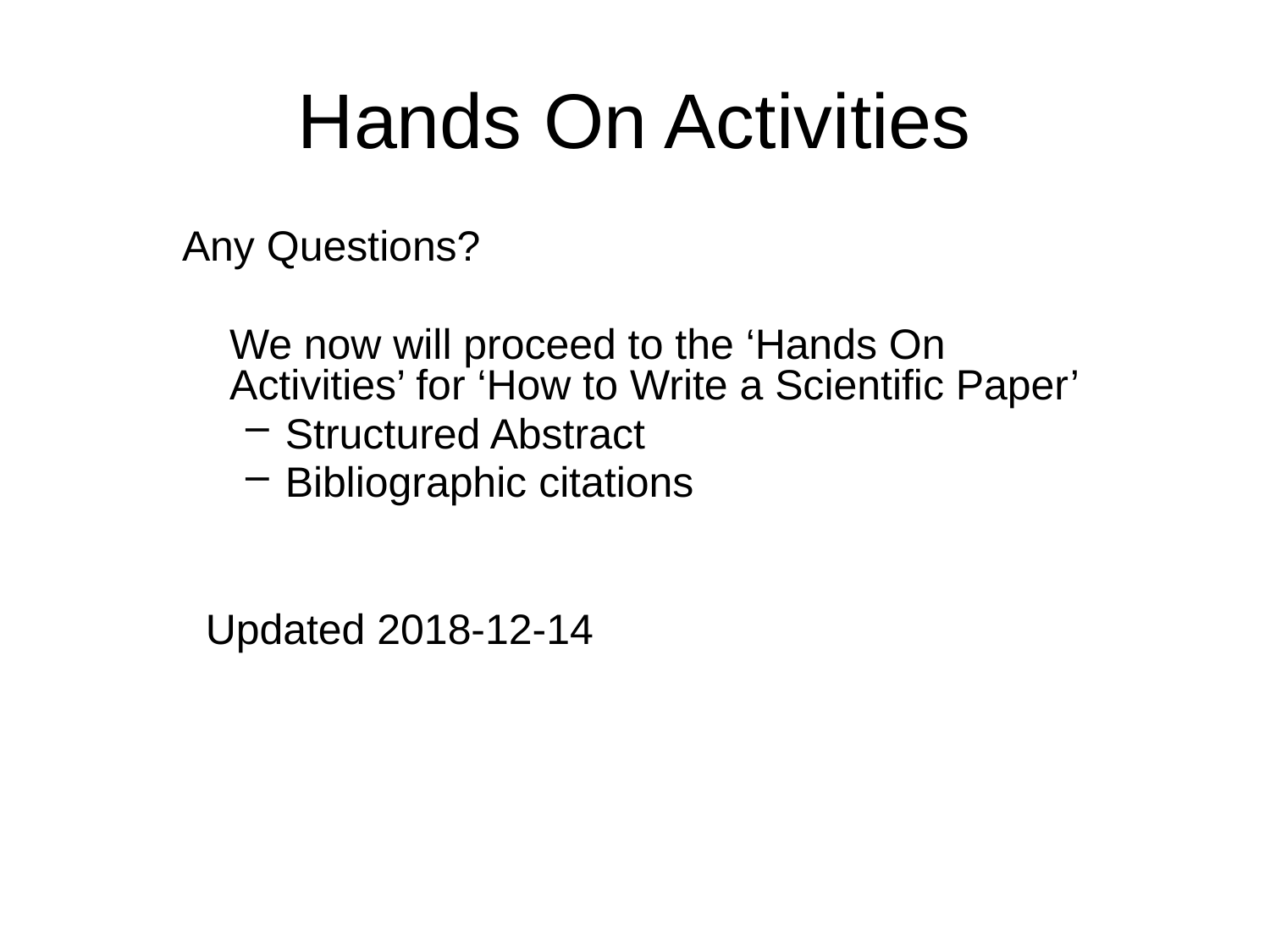

# Hands On Activities
Any Questions?

    We now will proceed to the ‘Hands On Activities’ for ‘How to Write a Scientific Paper’
Structured Abstract
Bibliographic citations

  Updated 2018-12-14